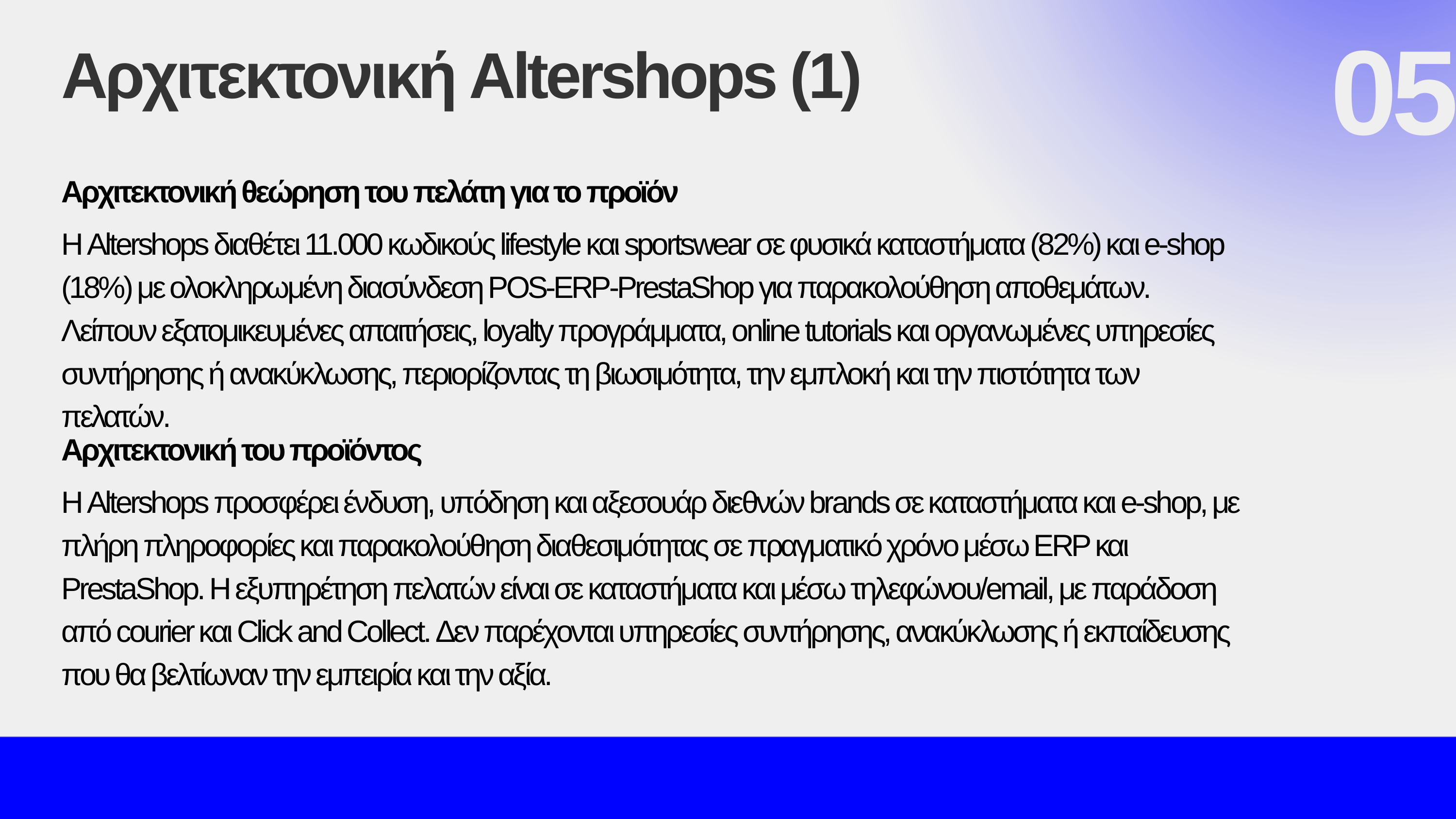

Αρχιτεκτονική Altershops (1)
05
Αρχιτεκτονική θεώρηση του πελάτη για το προϊόν
Η Altershops διαθέτει 11.000 κωδικούς lifestyle και sportswear σε φυσικά καταστήματα (82%) και e-shop (18%) με ολοκληρωμένη διασύνδεση POS-ERP-PrestaShop για παρακολούθηση αποθεμάτων. Λείπουν εξατομικευμένες απαιτήσεις, loyalty προγράμματα, online tutorials και οργανωμένες υπηρεσίες συντήρησης ή ανακύκλωσης, περιορίζοντας τη βιωσιμότητα, την εμπλοκή και την πιστότητα των πελατών.
Αρχιτεκτονική του προϊόντος
Η Altershops προσφέρει ένδυση, υπόδηση και αξεσουάρ διεθνών brands σε καταστήματα και e-shop, με πλήρη πληροφορίες και παρακολούθηση διαθεσιμότητας σε πραγματικό χρόνο μέσω ERP και PrestaShop. Η εξυπηρέτηση πελατών είναι σε καταστήματα και μέσω τηλεφώνου/email, με παράδοση από courier και Click and Collect. Δεν παρέχονται υπηρεσίες συντήρησης, ανακύκλωσης ή εκπαίδευσης που θα βελτίωναν την εμπειρία και την αξία.